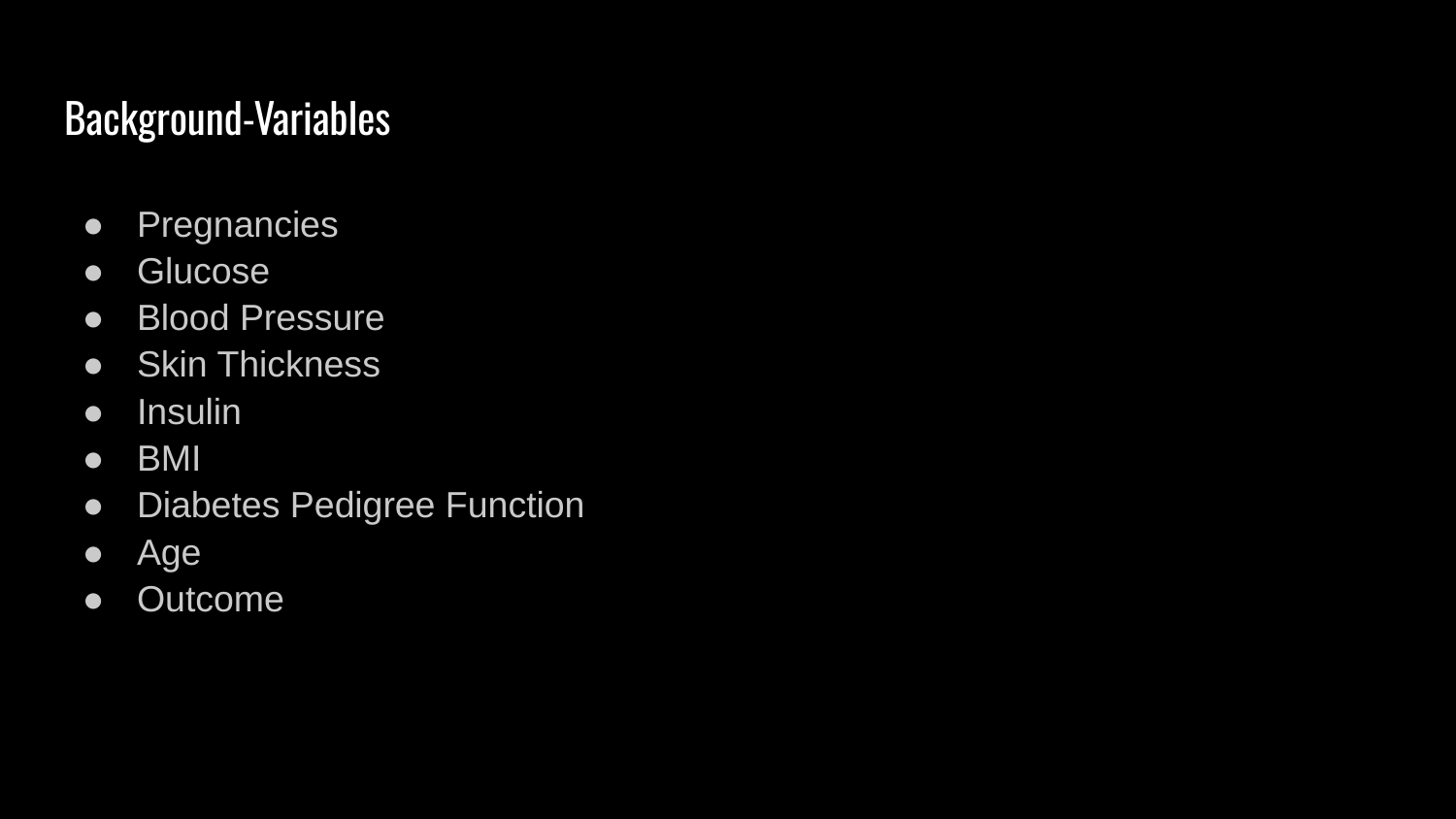

# Background-Variables
Pregnancies
Glucose
Blood Pressure
Skin Thickness
Insulin
BMI
Diabetes Pedigree Function
Age
Outcome